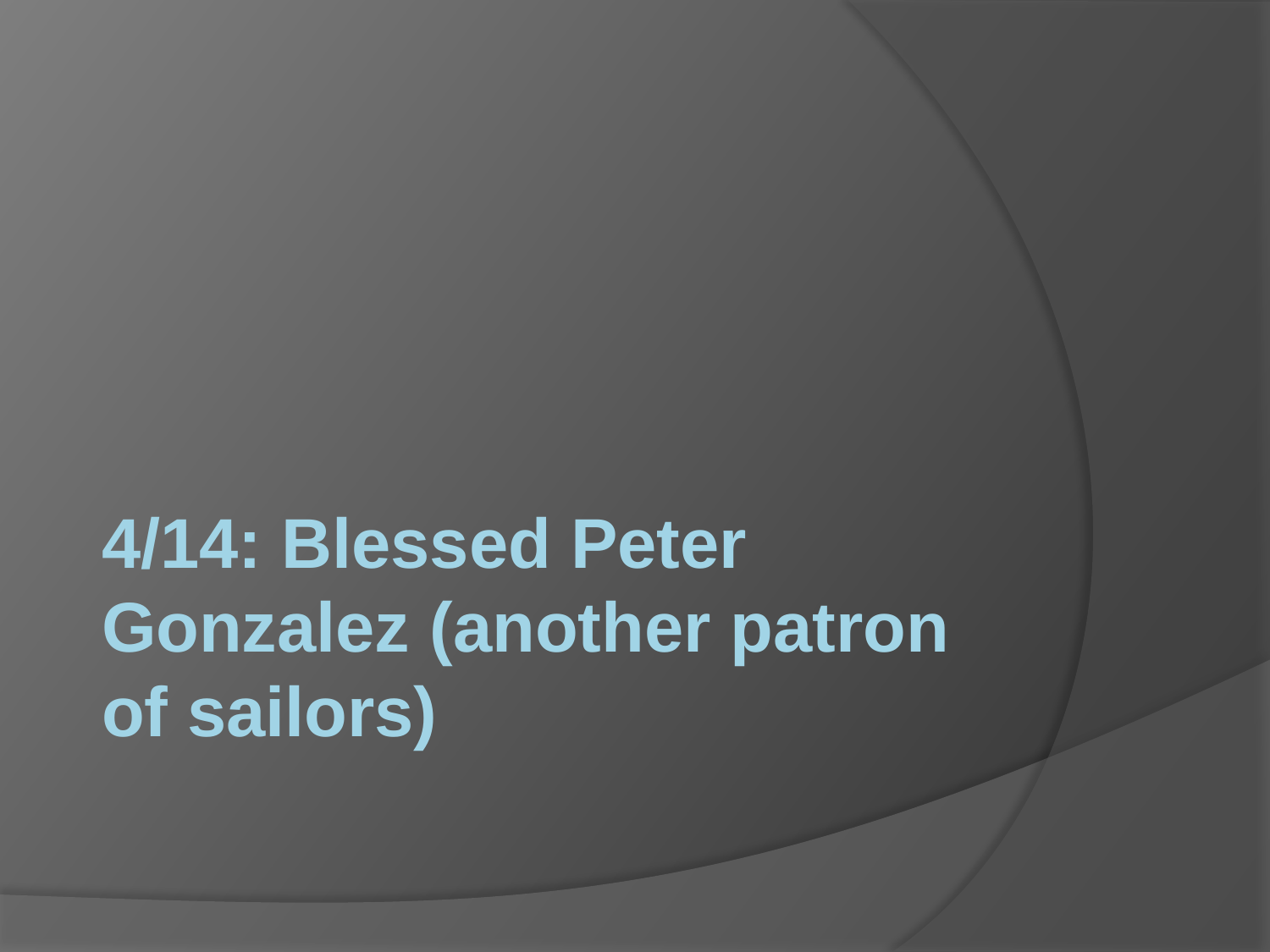

# 4/14: Blessed Peter Gonzalez (another patron of sailors)